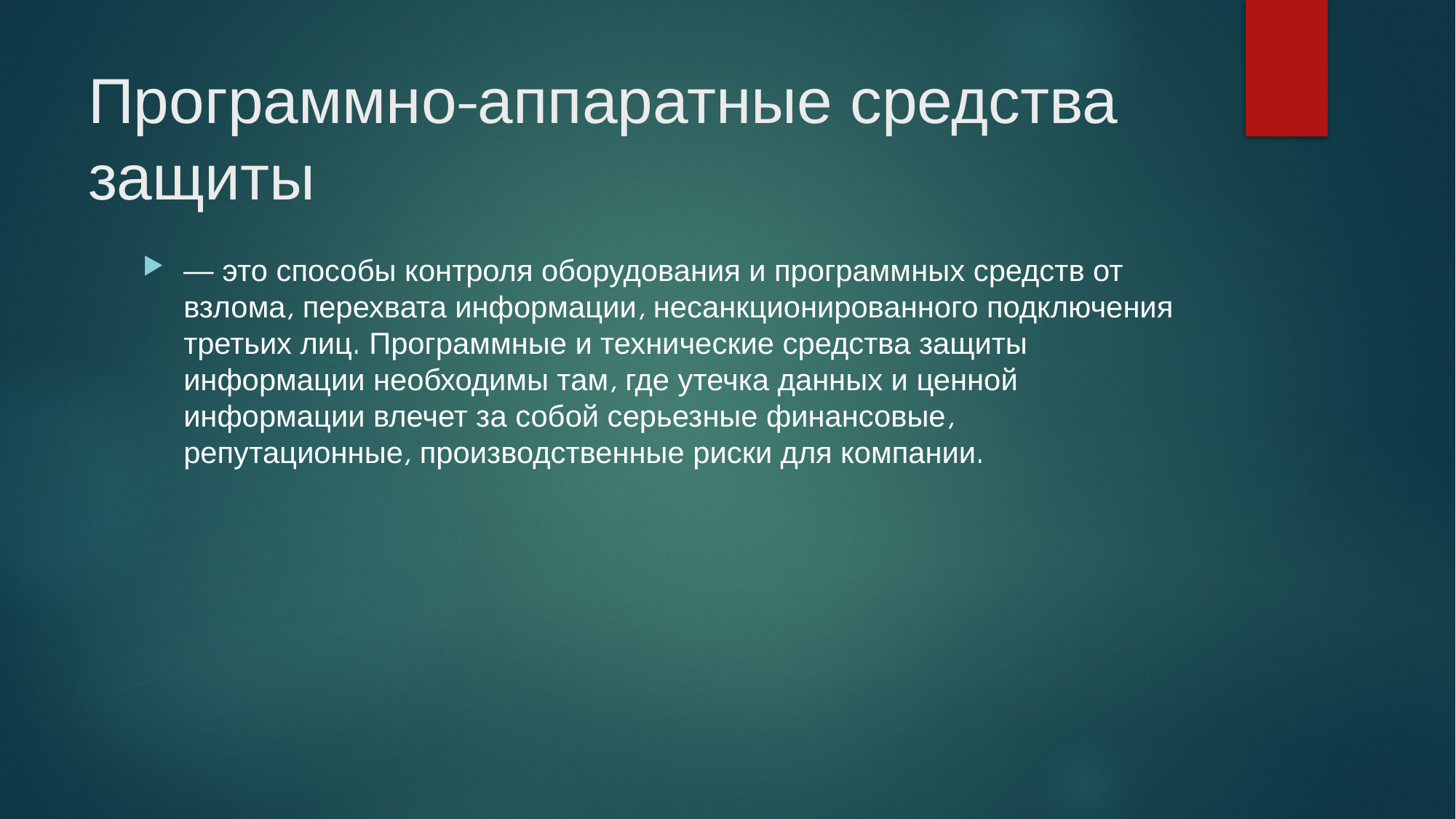

# Программно-аппаратные средства защиты
— это способы контроля оборудования и программных средств от взлома, перехвата информации, несанкционированного подключения третьих лиц. Программные и технические средства защиты информации необходимы там, где утечка данных и ценной информации влечет за собой серьезные финансовые, репутационные, производственные риски для компании.